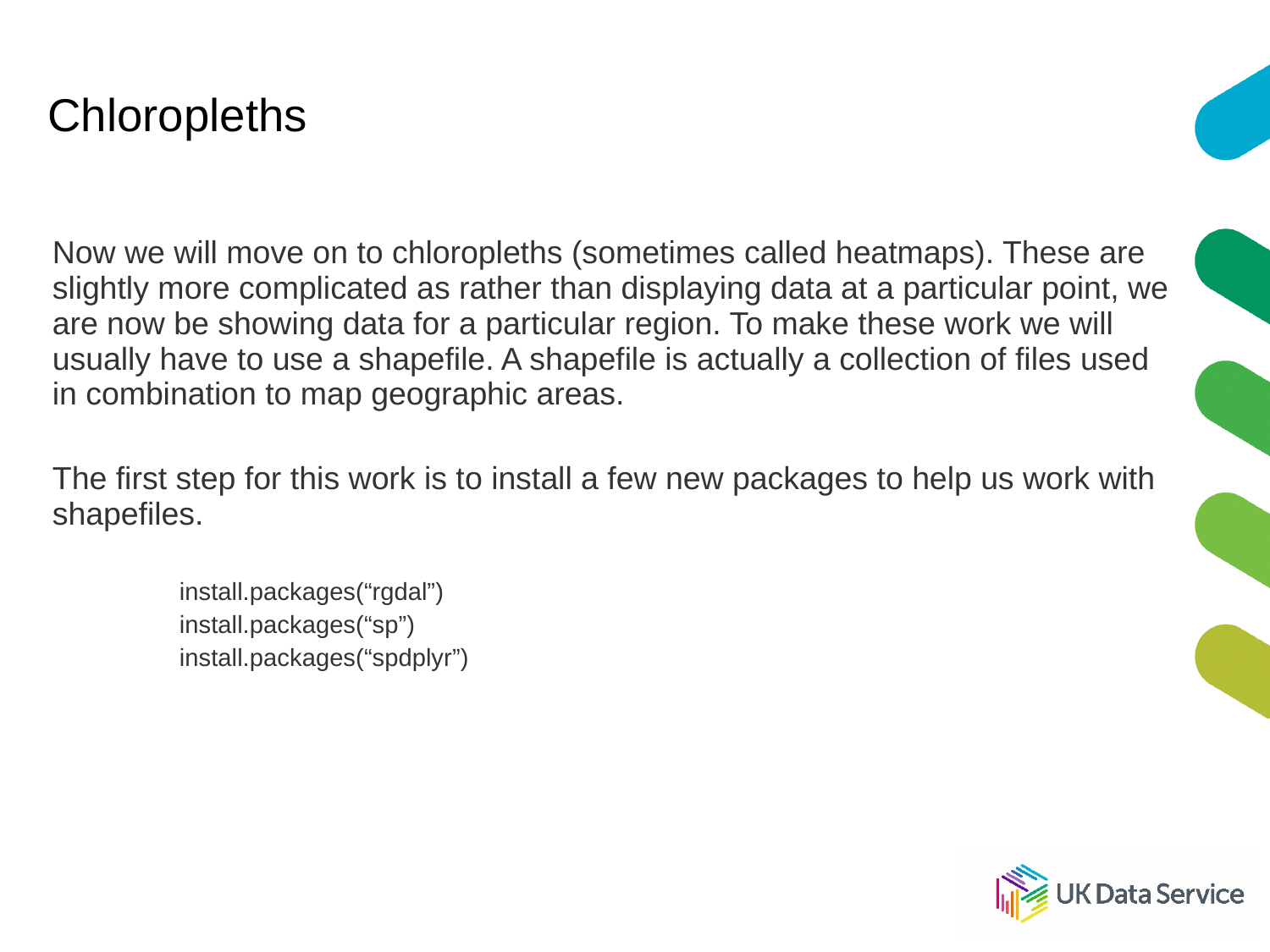

# Chloropleths
Now we will move on to chloropleths (sometimes called heatmaps). These are slightly more complicated as rather than displaying data at a particular point, we are now be showing data for a particular region. To make these work we will usually have to use a shapefile. A shapefile is actually a collection of files used in combination to map geographic areas.

The first step for this work is to install a few new packages to help us work with shapefiles.

	install.packages(“rgdal”)
	install.packages(“sp”)
	install.packages(“spdplyr”)